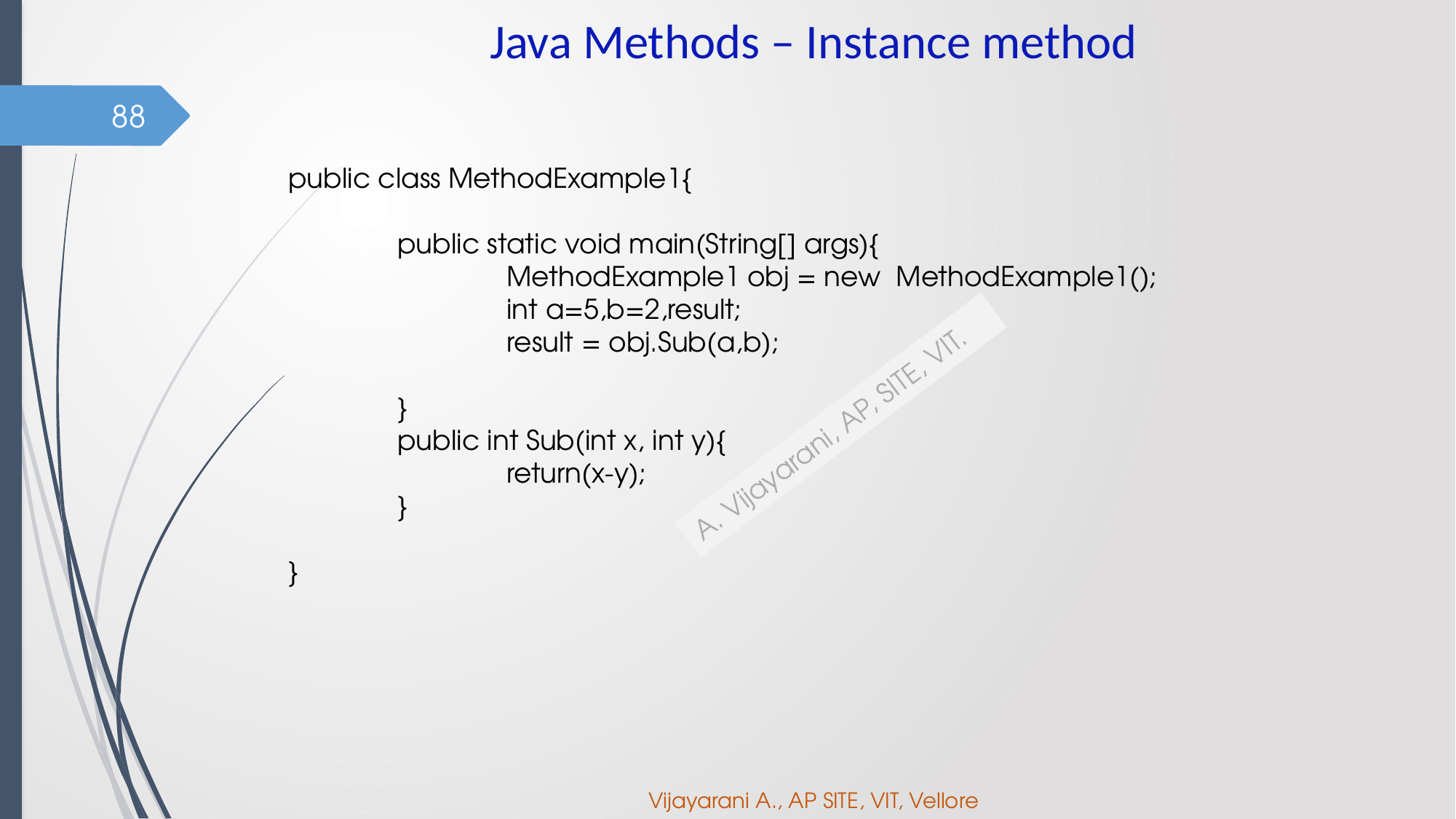

# Java Methods – Instance method
88
public class MethodExample1{

	public static void main(String[] args){
		MethodExample1 obj = new  MethodExample1();
		int a=5,b=2,result;
		result = obj.Sub(a,b);

	}
	public int Sub(int x, int y){
		return(x-y);
	}

}
Vijayarani A., AP SITE, VIT, Vellore